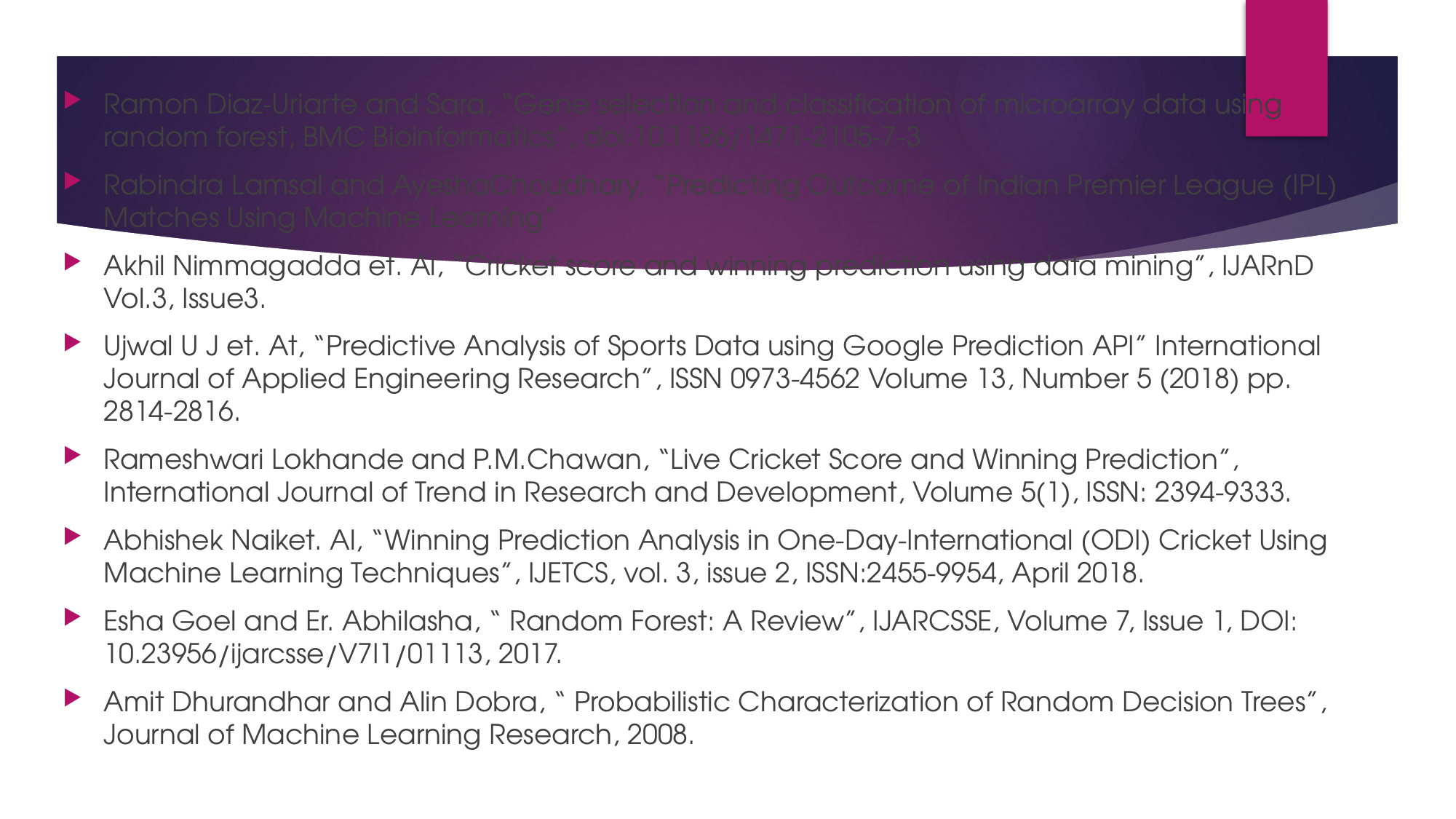

Ramon Diaz-Uriarte and Sara, “Gene selection and classification of microarray data using random forest, BMC Bioinformatics”, doi:10.1186/1471-2105-7-3
Rabindra Lamsal and AyeshaChoudhary, “Predicting Outcome of Indian Premier League (IPL) Matches Using Machine Learning”
Akhil Nimmagadda et. Al, “Cricket score and winning prediction using data mining”, IJARnD Vol.3, Issue3.
Ujwal U J et. At, “Predictive Analysis of Sports Data using Google Prediction API” International Journal of Applied Engineering Research”, ISSN 0973-4562 Volume 13, Number 5 (2018) pp. 2814-2816.
Rameshwari Lokhande and P.M.Chawan, “Live Cricket Score and Winning Prediction”, International Journal of Trend in Research and Development, Volume 5(1), ISSN: 2394-9333.
Abhishek Naiket. Al, “Winning Prediction Analysis in One-Day-International (ODI) Cricket Using Machine Learning Techniques”, IJETCS, vol. 3, issue 2, ISSN:2455-9954, April 2018.
Esha Goel and Er. Abhilasha, “ Random Forest: A Review”, IJARCSSE, Volume 7, Issue 1, DOI: 10.23956/ijarcsse/V7I1/01113, 2017.
Amit Dhurandhar and Alin Dobra, “ Probabilistic Characterization of Random Decision Trees”, Journal of Machine Learning Research, 2008.